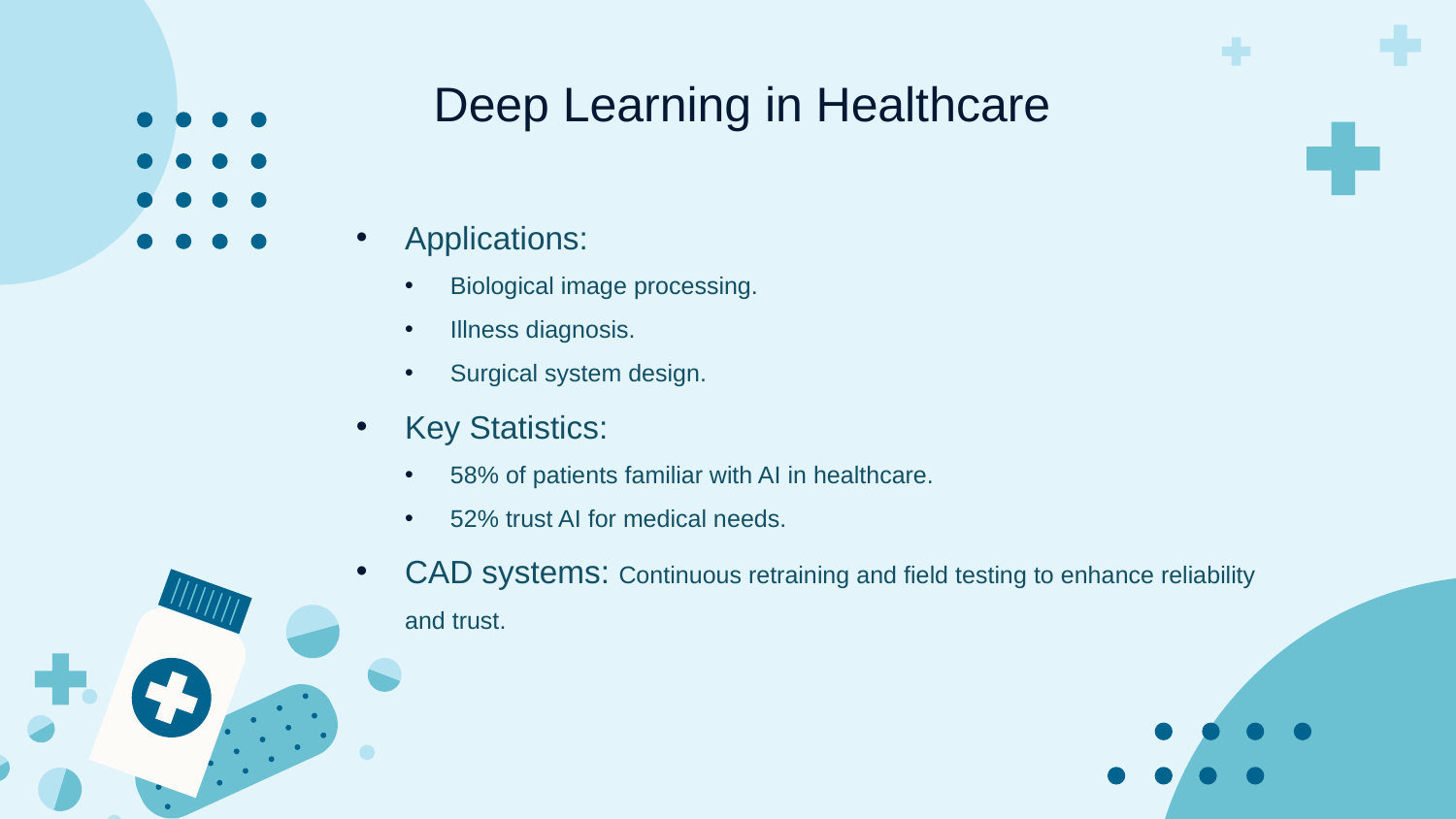

# Deep Learning in Healthcare

Applications:
Biological image processing.
Illness diagnosis.
Surgical system design.
Key Statistics:
58% of patients familiar with AI in healthcare.
52% trust AI for medical needs.
CAD systems: Continuous retraining and field testing to enhance reliability and trust.